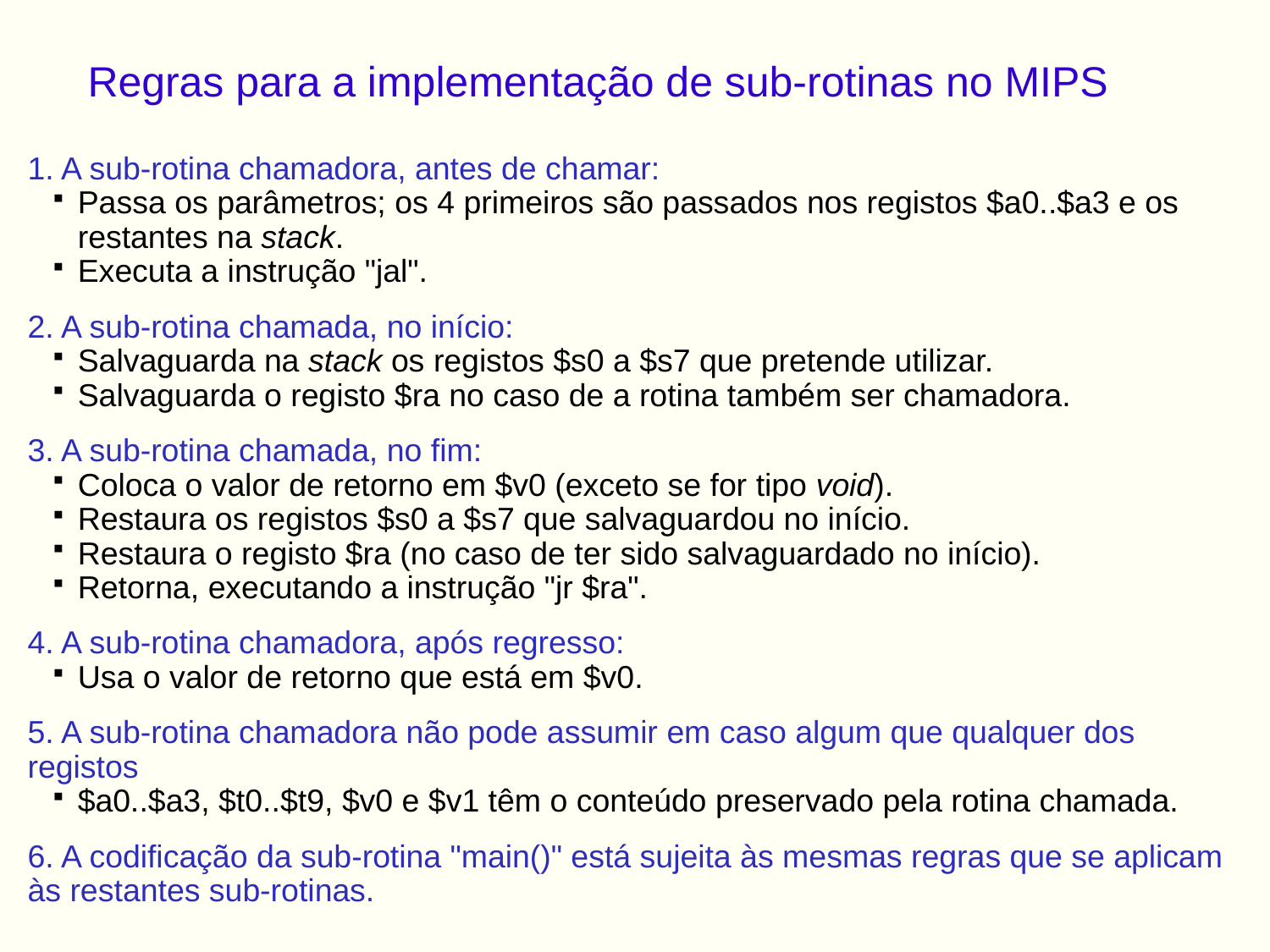

# Regras para a implementação de sub-rotinas no MIPS

1. A sub-rotina chamadora, antes de chamar:
Passa os parâmetros; os 4 primeiros são passados nos registos $a0..$a3 e os restantes na stack.
Executa a instrução "jal".
2. A sub-rotina chamada, no início:
Salvaguarda na stack os registos $s0 a $s7 que pretende utilizar.
Salvaguarda o registo $ra no caso de a rotina também ser chamadora.
3. A sub-rotina chamada, no fim:
Coloca o valor de retorno em $v0 (exceto se for tipo void).
Restaura os registos $s0 a $s7 que salvaguardou no início.
Restaura o registo $ra (no caso de ter sido salvaguardado no início).
Retorna, executando a instrução "jr $ra".
4. A sub-rotina chamadora, após regresso:
Usa o valor de retorno que está em $v0.
5. A sub-rotina chamadora não pode assumir em caso algum que qualquer dos registos
$a0..$a3, $t0..$t9, $v0 e $v1 têm o conteúdo preservado pela rotina chamada.
6. A codificação da sub-rotina "main()" está sujeita às mesmas regras que se aplicam às restantes sub-rotinas.
1. A sub-rotina chamadora, antes de chamar:
Passa os parâmetros; os 4 primeiros são passados nos registos $a0..$a3 e os restantes na stack.
Executa a instrução "jal".
2. A sub-rotina chamada, no início:
Salvaguarda na stack os registos $s0 a $s7 que pretende utilizar.
Salvaguarda o registo $ra no caso de a rotina também ser chamadora.
3. A sub-rotina chamada, no fim:
Coloca o valor de retorno em $v0 (exceto se for tipo void).
Restaura os registos $s0 a $s7 que salvaguardou no início.
Restaura o registo $ra (no caso de ter sido salvaguardado no início).
Retorna, executando a instrução "jr $ra".
4. A sub-rotina chamadora, após regresso:
Usa o valor de retorno que está em $v0.
5. A sub-rotina chamadora não pode assumir em caso algum que qualquer dos registos
$a0..$a3, $t0..$t9, $v0 e $v1 têm o conteúdo preservado pela rotina chamada.
6. A codificação da sub-rotina "main" está sujeita às mesmas regras que se aplicam às restantes sub-rotinas.
DETI-UA
Arquitetura de Computadores I
Aulas 9 e 10 - 6